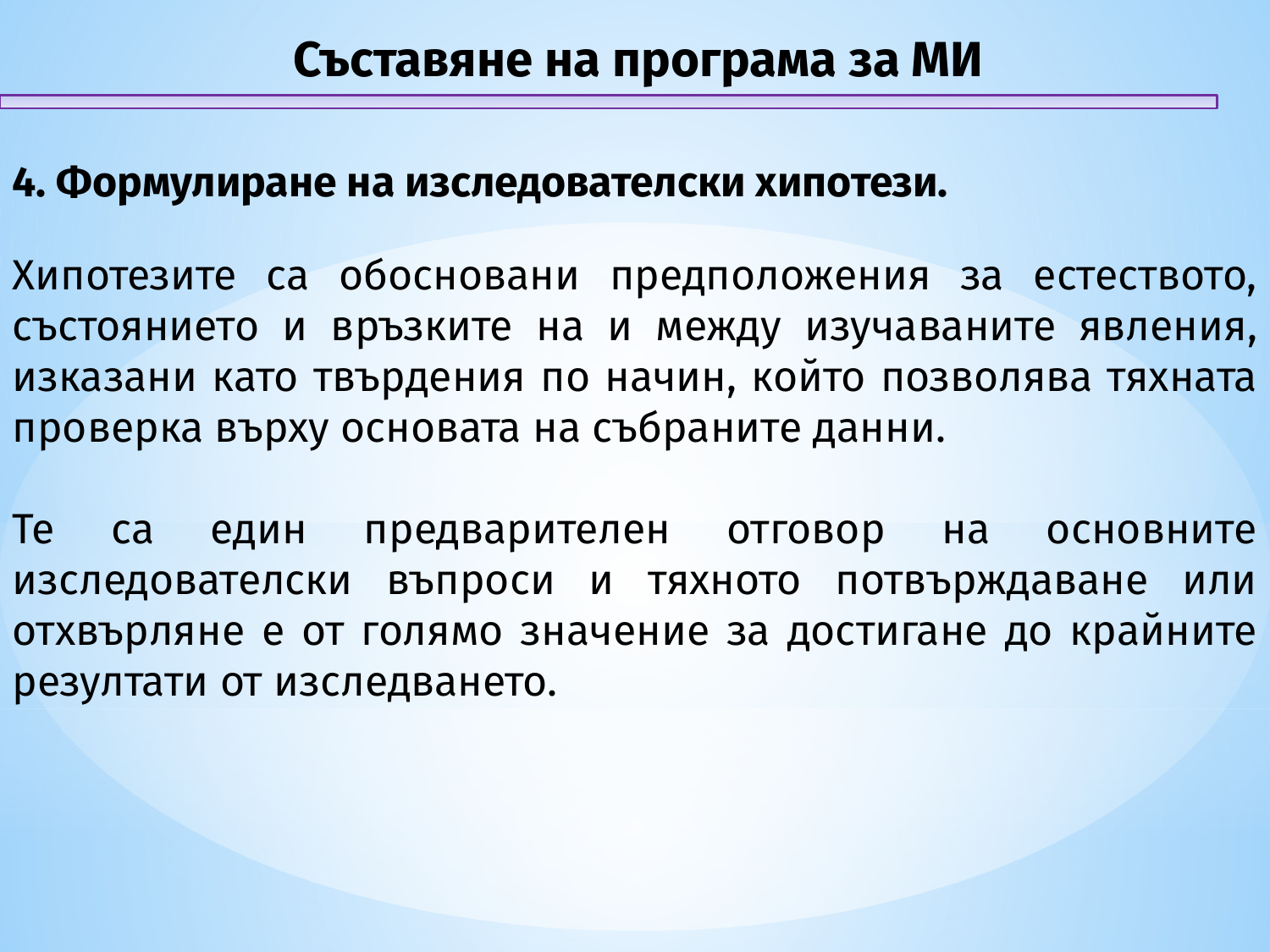

Съставяне на програма за МИ

4. Формулиране на изследователски хипотези.

Хипотезите са обосновани предположения за естеството, състоянието и връзките на и между изучаваните явления, изказани като твърдения по начин, който позволява тяхната проверка върху основата на събраните данни.

Те са един предварителен отговор на основните изследователски въпроси и тяхното потвърждаване или отхвърляне е от голямо значение за достигане до крайните резултати от изследването.